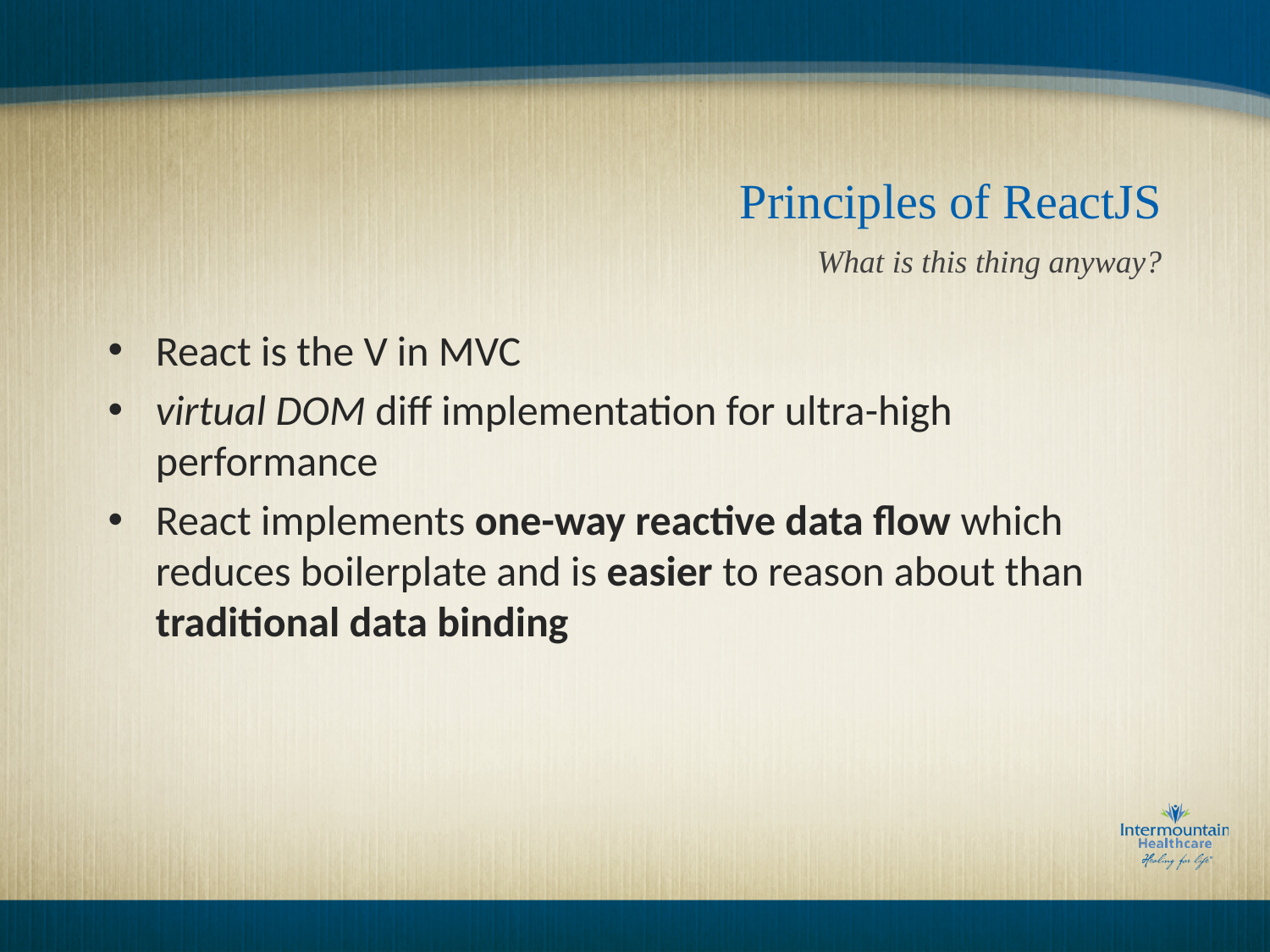

# Principles of ReactJS
What is this thing anyway?
React is the V in MVC
virtual DOM diff implementation for ultra-high performance
React implements one-way reactive data flow which reduces boilerplate and is easier to reason about than traditional data binding